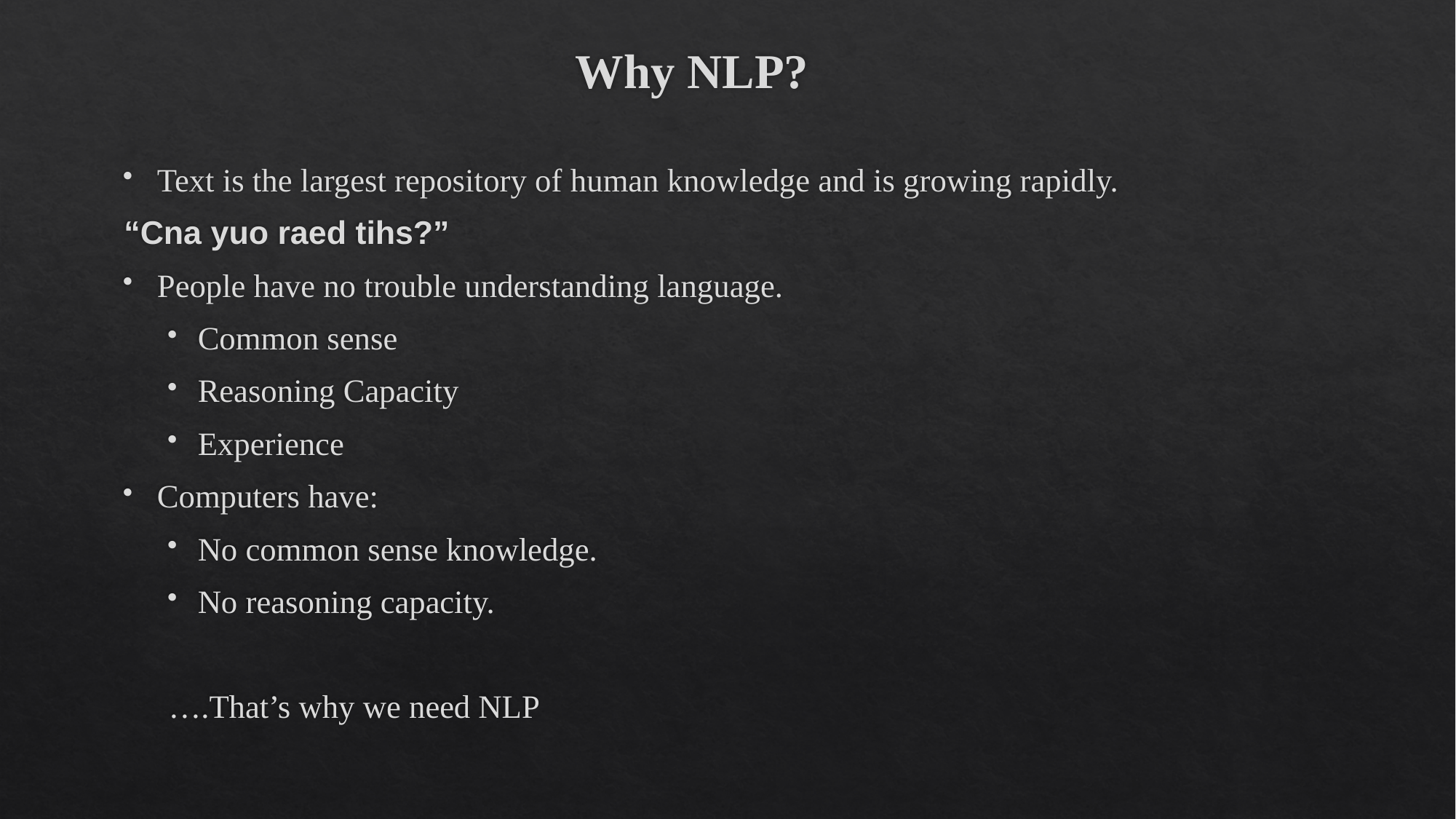

# Why NLP?
Text is the largest repository of human knowledge and is growing rapidly.
								“Cna yuo raed tihs?”
People have no trouble understanding language.
Common sense
Reasoning Capacity
Experience
Computers have:
No common sense knowledge.
No reasoning capacity.

….That’s why we need NLP